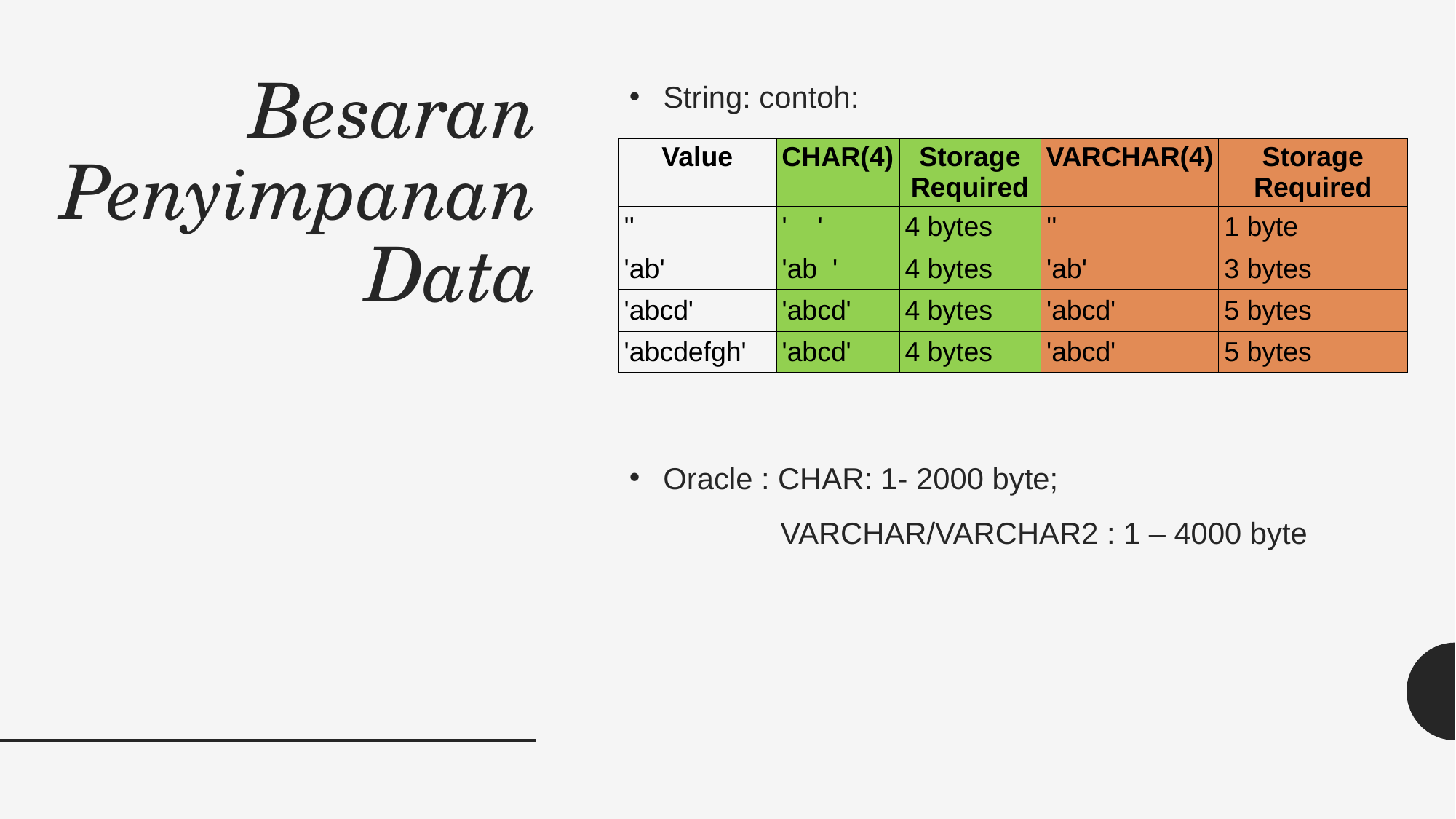

# Besaran Penyimpanan Data
String: contoh:

Oracle : CHAR: 1- 2000 byte;
	     VARCHAR/VARCHAR2 : 1 – 4000 byte
| Value | CHAR(4) | Storage Required | VARCHAR(4) | Storage Required |
| --- | --- | --- | --- | --- |
| '' | '    ' | 4 bytes | '' | 1 byte |
| 'ab' | 'ab  ' | 4 bytes | 'ab' | 3 bytes |
| 'abcd' | 'abcd' | 4 bytes | 'abcd' | 5 bytes |
| 'abcdefgh' | 'abcd' | 4 bytes | 'abcd' | 5 bytes |